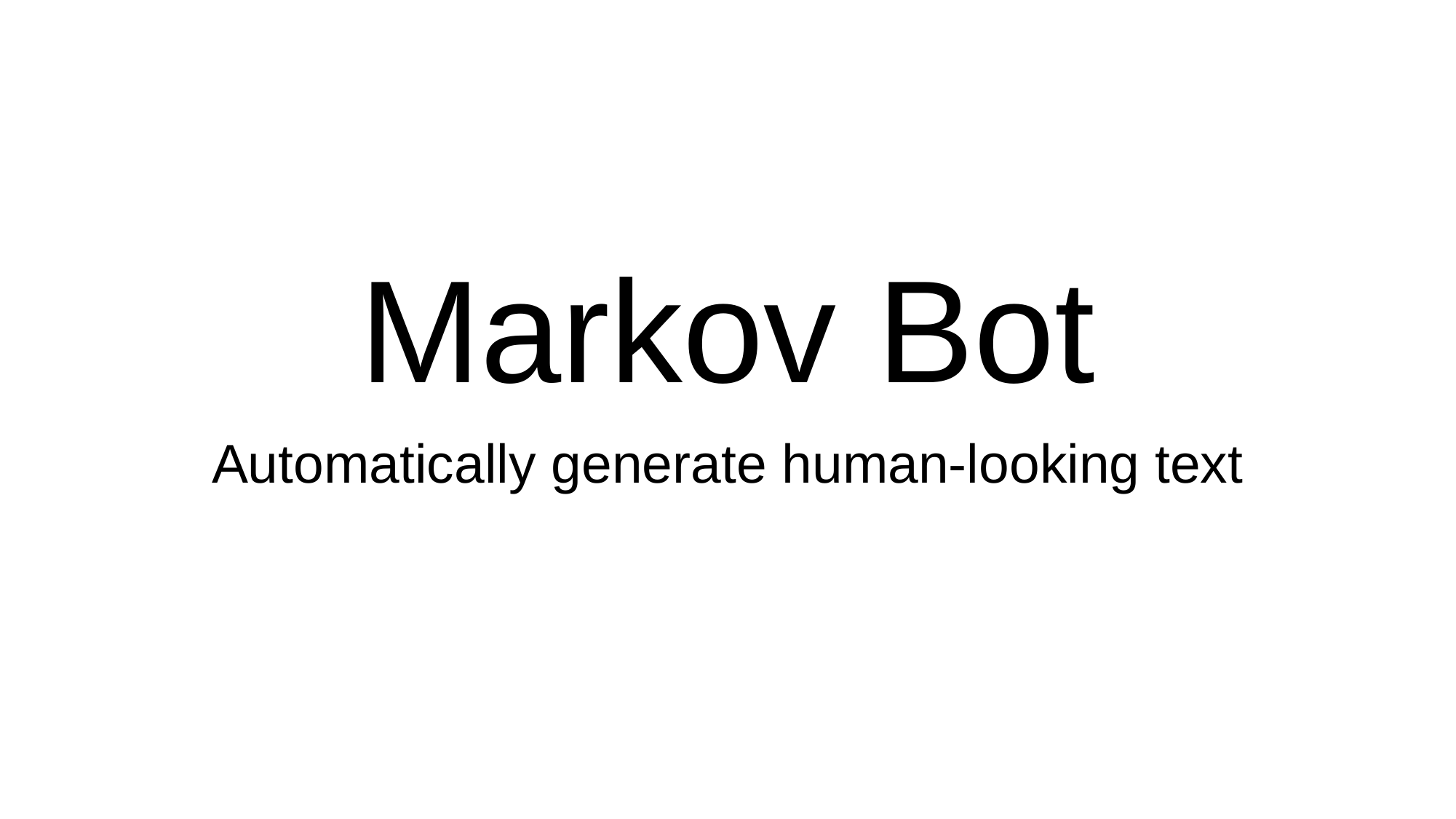

# Markov Bot
Automatically generate human-looking text